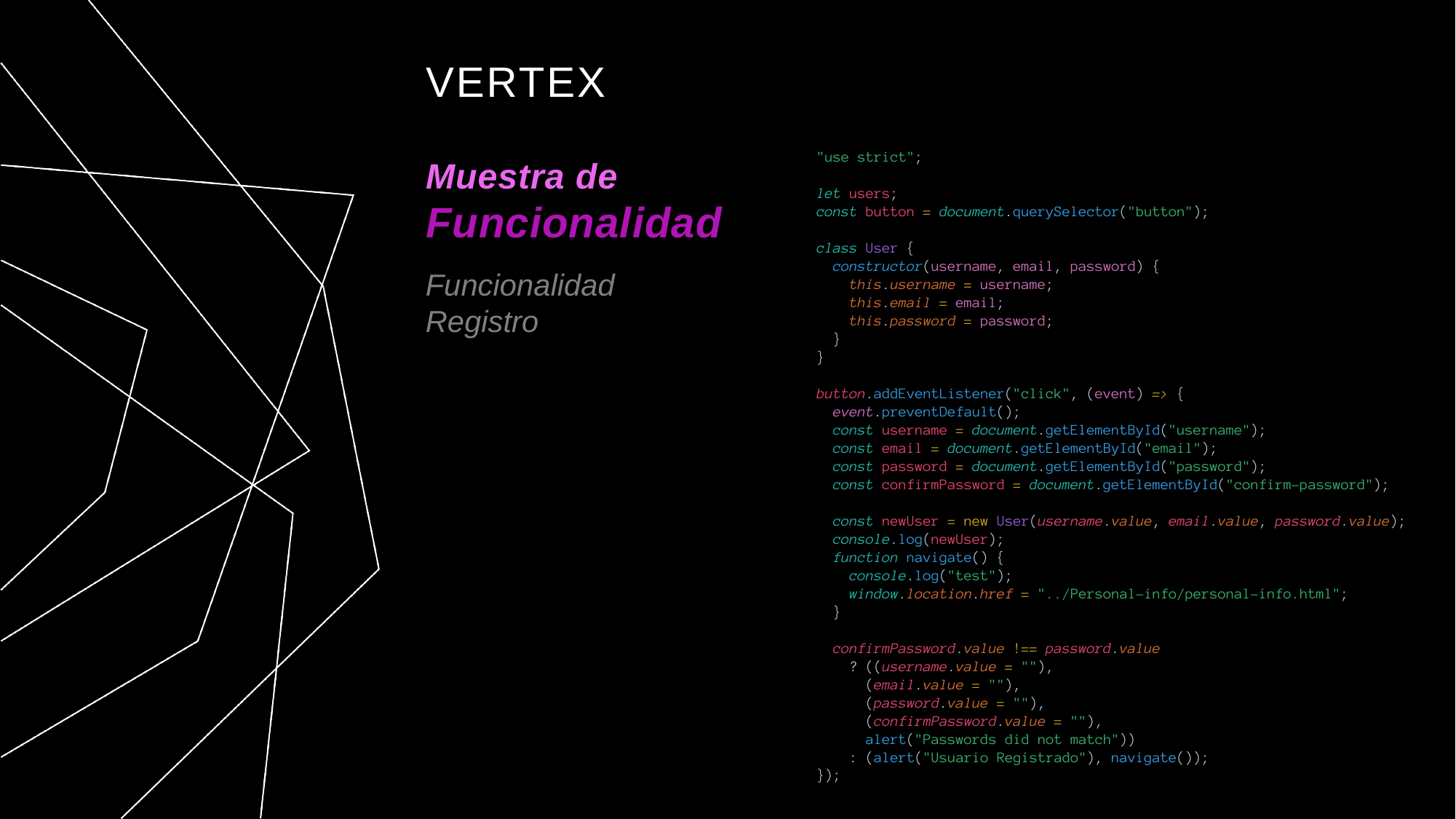

# vertex
Muestra de

"use strict";
let users;
const button = document.querySelector("button");
class User {
  constructor(username, email, password) {
    this.username = username;
    this.email = email;
    this.password = password;
  }
}
button.addEventListener("click", (event) => {
  event.preventDefault();
  const username = document.getElementById("username");
  const email = document.getElementById("email");
  const password = document.getElementById("password");
  const confirmPassword = document.getElementById("confirm-password");
  const newUser = new User(username.value, email.value, password.value);
  console.log(newUser);
  function navigate() {
    console.log("test");
    window.location.href = "../Personal-info/personal-info.html";
  }
  confirmPassword.value !== password.value
    ? ((username.value = ""),
      (email.value = ""),
      (password.value = ""),
      (confirmPassword.value = ""),
      alert("Passwords did not match"))
    : (alert("Usuario Registrado"), navigate());
});
Funcionalidad
Funcionalidad
Registro